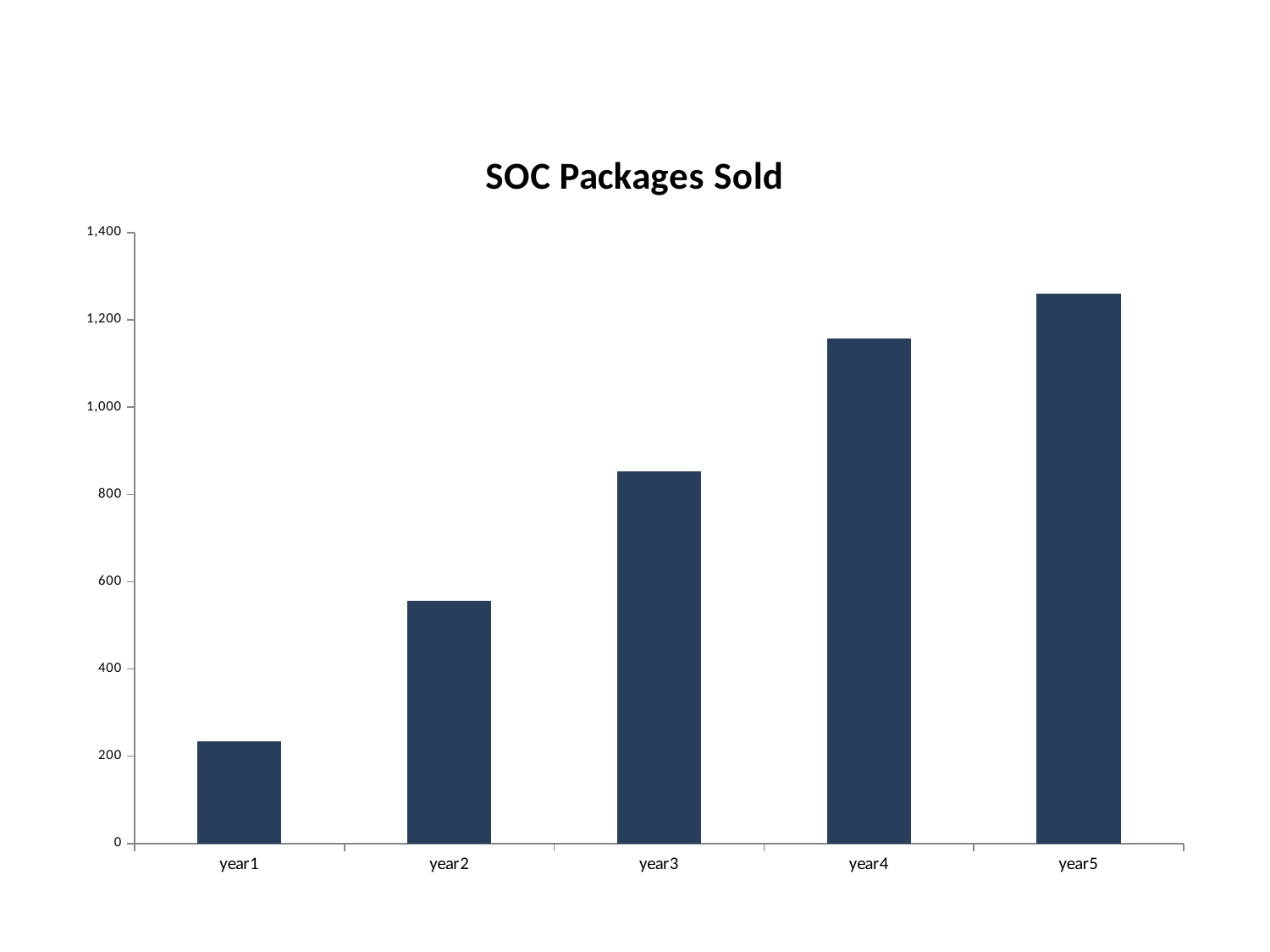

### Chart: SOC Packages Sold

| Category | SOC packages |
|---|---|
| year1 | 235.0 |
| year2 | 556.0 |
| year3 | 852.0 |
| year4 | 1157.0 |
| year5 | 1260.0 |